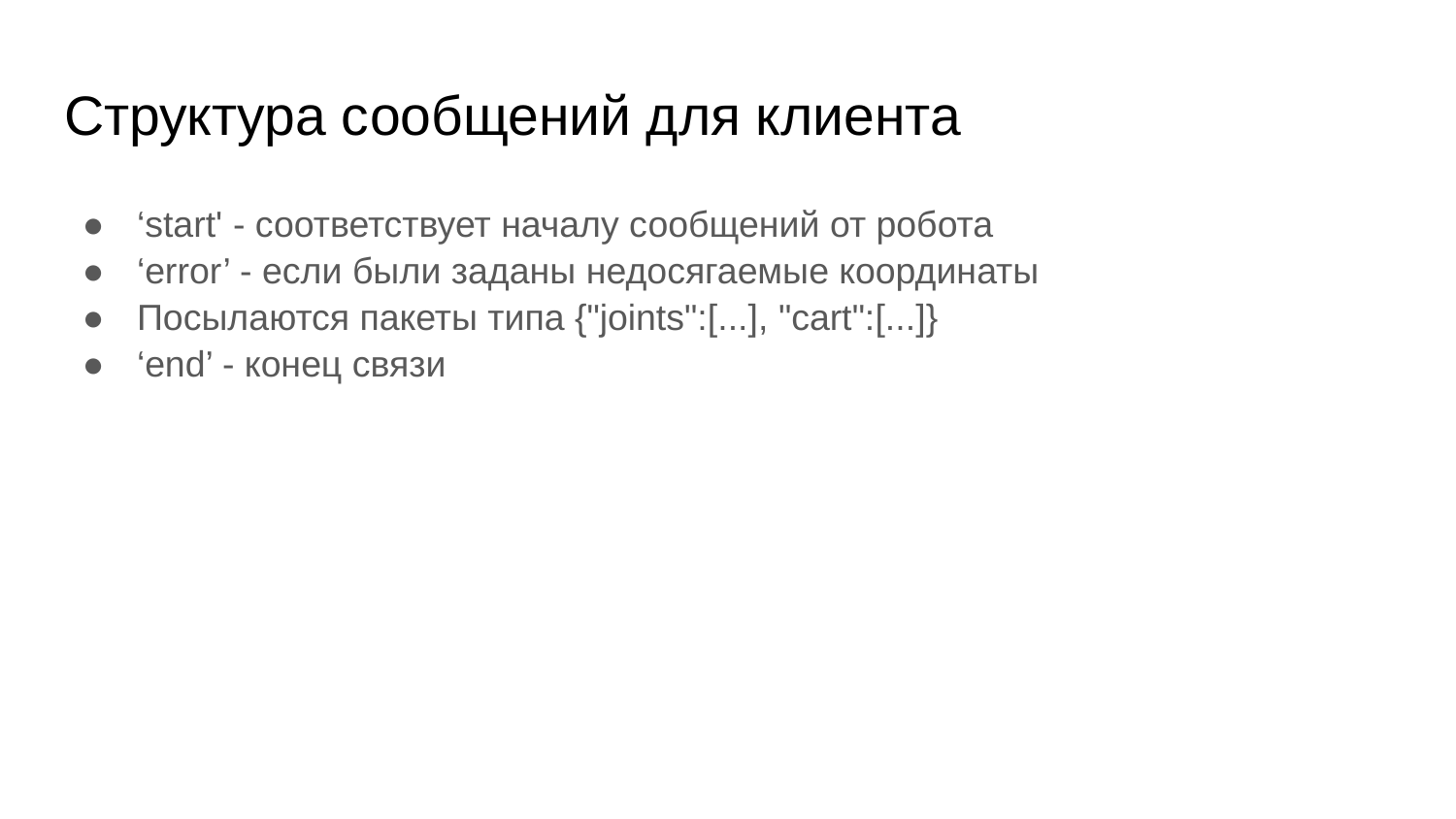

# Структура сообщений для клиента
‘start' - соответствует началу сообщений от робота
‘error’ - если были заданы недосягаемые координаты
Посылаются пакеты типа {"joints":[...], "cart":[...]}
‘end’ - конец связи